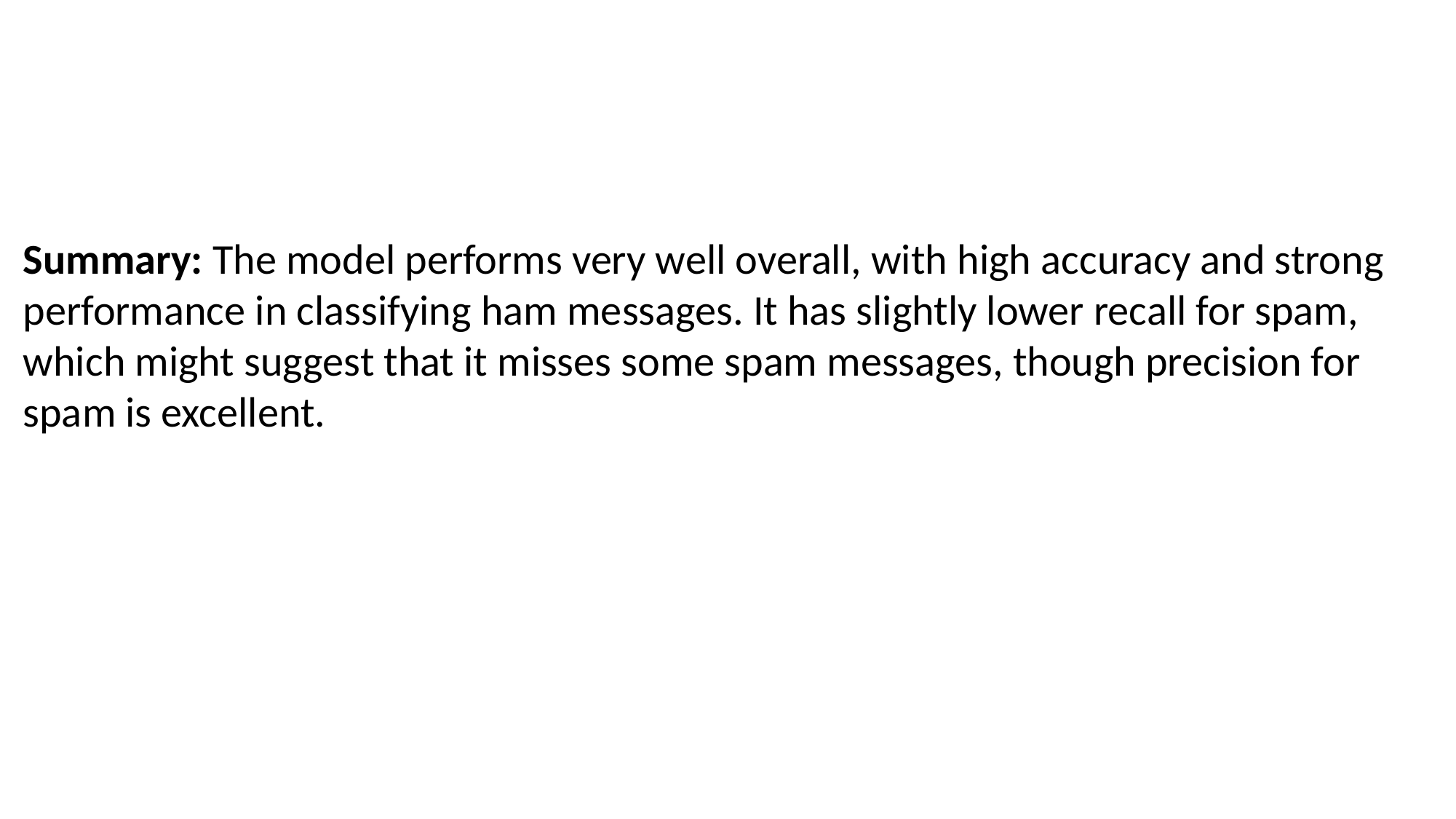

Summary: The model performs very well overall, with high accuracy and strong performance in classifying ham messages. It has slightly lower recall for spam, which might suggest that it misses some spam messages, though precision for spam is excellent.